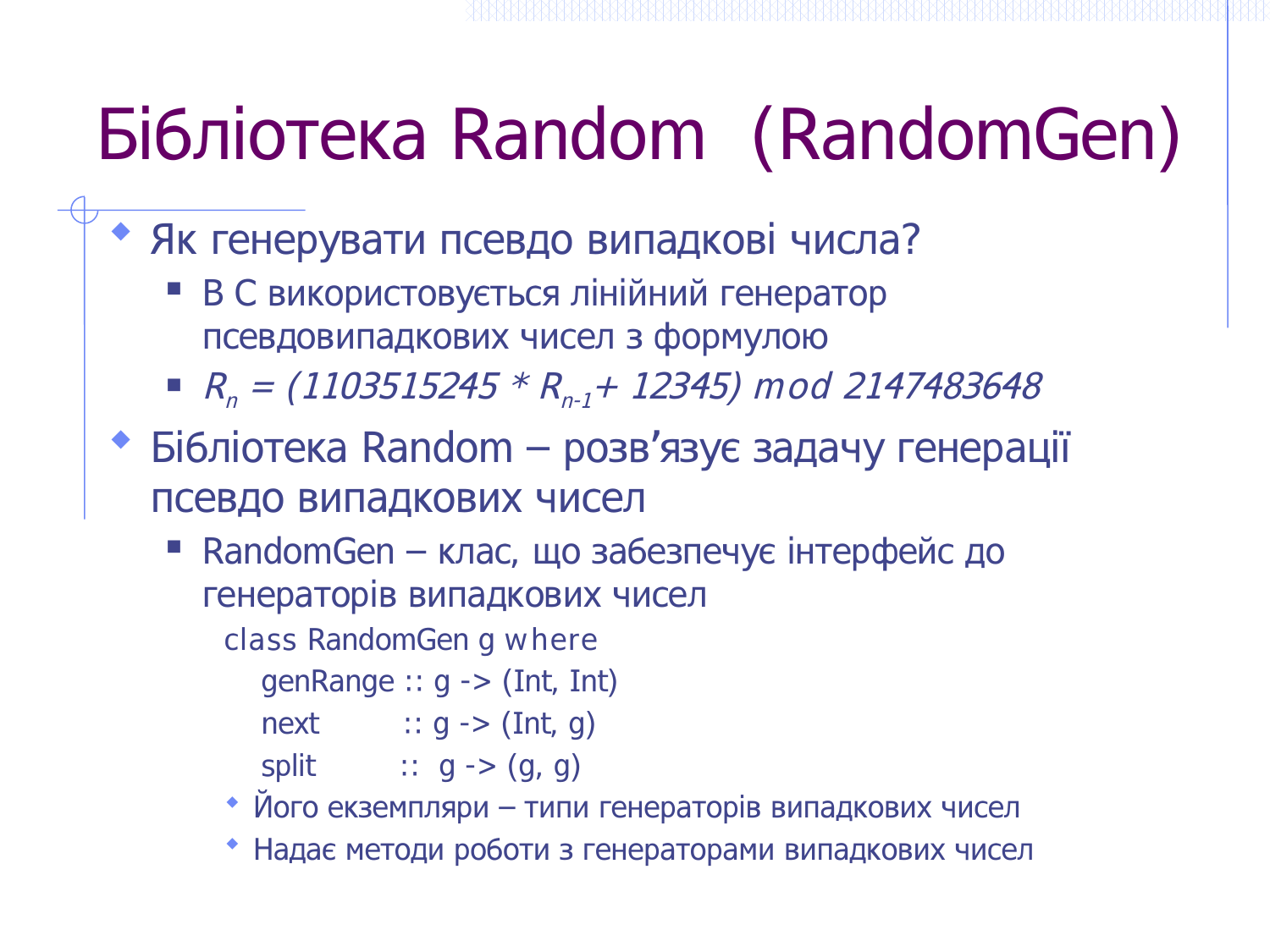

# Бібліотека Random  (RandomGen)
Як генерувати псевдо випадкові числа?
В C використовується лінійний генератор псевдовипадкових чисел з формулою
Rn = (1103515245 * Rn-1+ 12345) mod 2147483648
Бібліотека Random – розв’язує задачу генерації псевдо випадкових чисел
RandomGen – клас, що забезпечує інтерфейс до генераторів випадкових чисел
class RandomGen g where
    genRange :: g -> (Int, Int)
    next         :: g -> (Int, g)
    split         ::  g -> (g, g)
Його екземпляри – типи генераторів випадкових чисел
Надає методи роботи з генераторами випадкових чисел